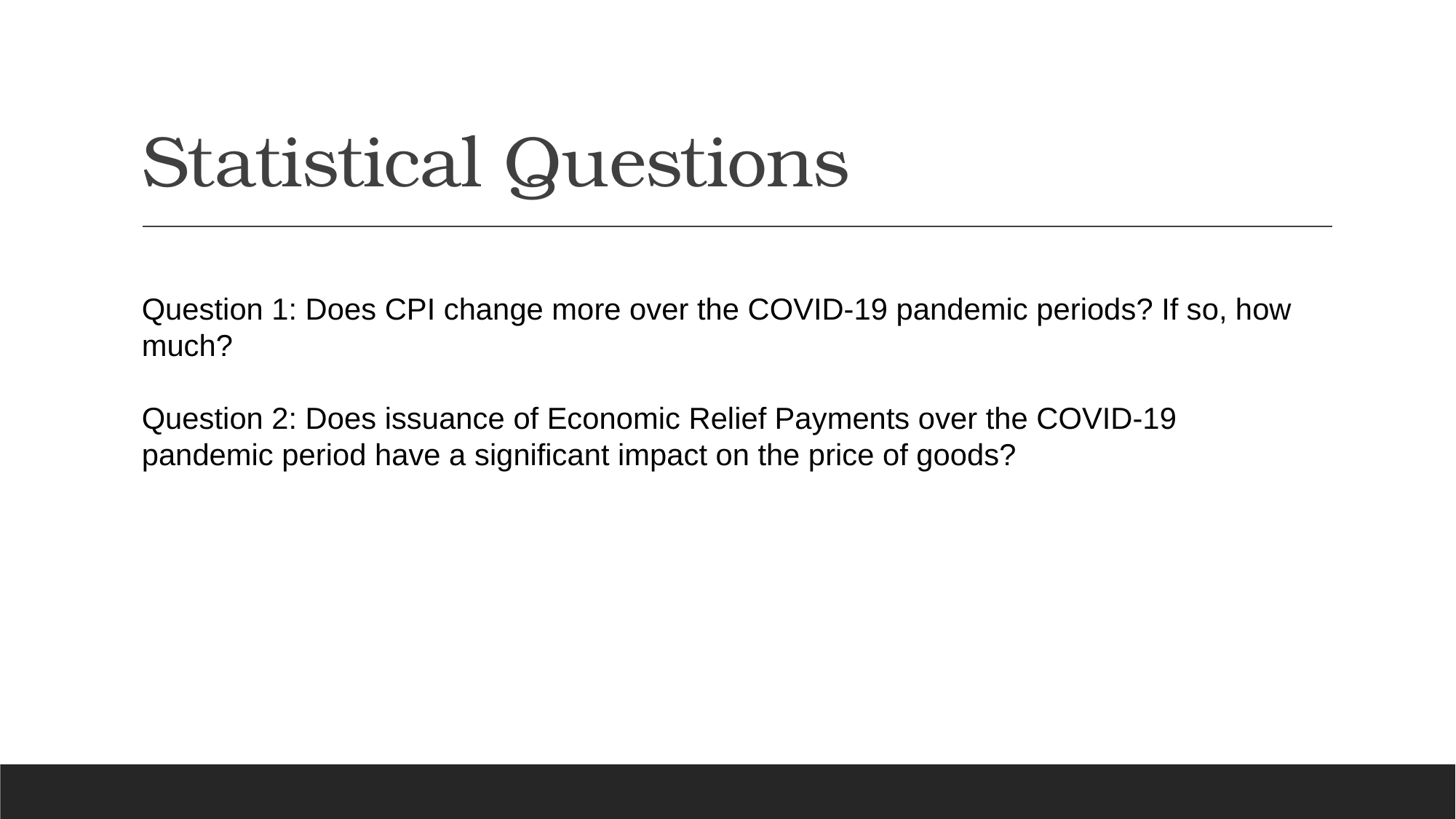

# Statistical Questions
Question 1: Does CPI change more over the COVID-19 pandemic periods? If so, how much?

Question 2: Does issuance of Economic Relief Payments over the COVID-19 pandemic period have a significant impact on the price of goods?